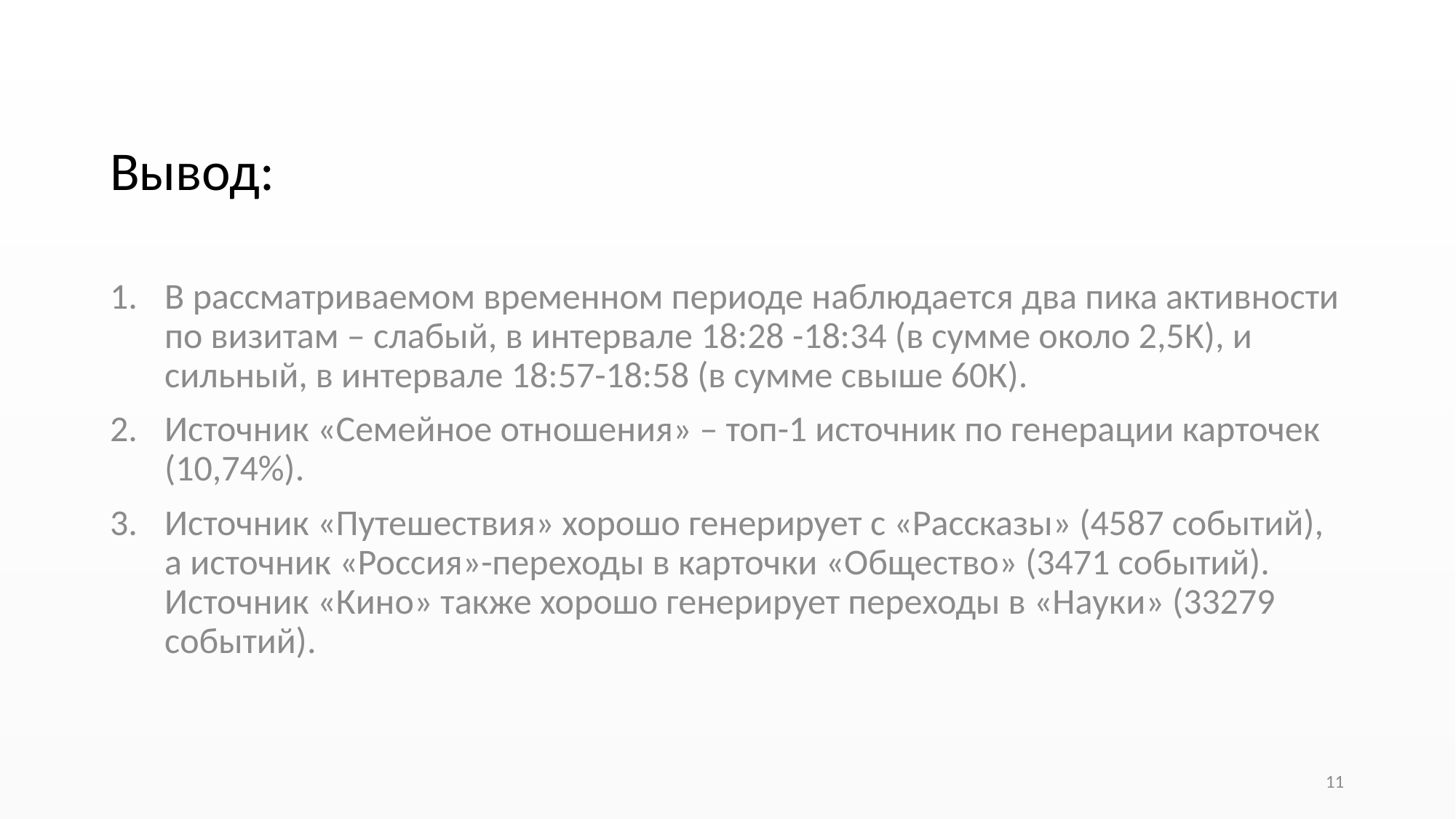

# Вывод:
В рассматриваемом временном периоде наблюдается два пика активности по визитам – слабый, в интервале 18:28 -18:34 (в сумме около 2,5К), и сильный, в интервале 18:57-18:58 (в сумме свыше 60К).
Источник «Семейное отношения» – топ-1 источник по генерации карточек (10,74%).
Источник «Путешествия» хорошо генерирует с «Рассказы» (4587 событий), а источник «Россия»-переходы в карточки «Общество» (3471 событий). Источник «Кино» также хорошо генерирует переходы в «Науки» (33279 событий).

11